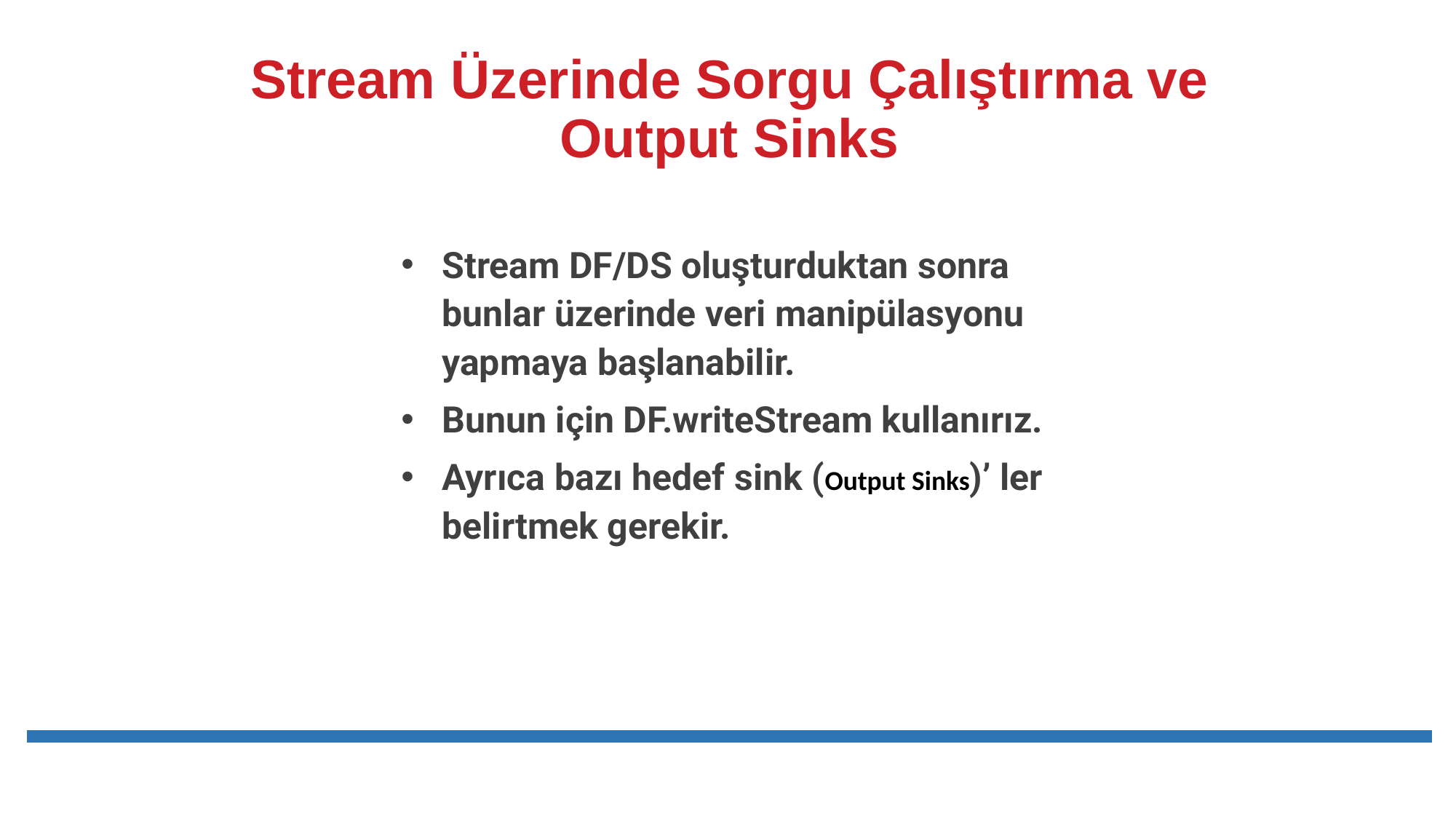

Stream Üzerinde Sorgu Çalıştırma ve Output Sinks
Stream DF/DS oluşturduktan sonra bunlar üzerinde veri manipülasyonu yapmaya başlanabilir.
Bunun için DF.writeStream kullanırız.
Ayrıca bazı hedef sink (Output Sinks)’ ler belirtmek gerekir.